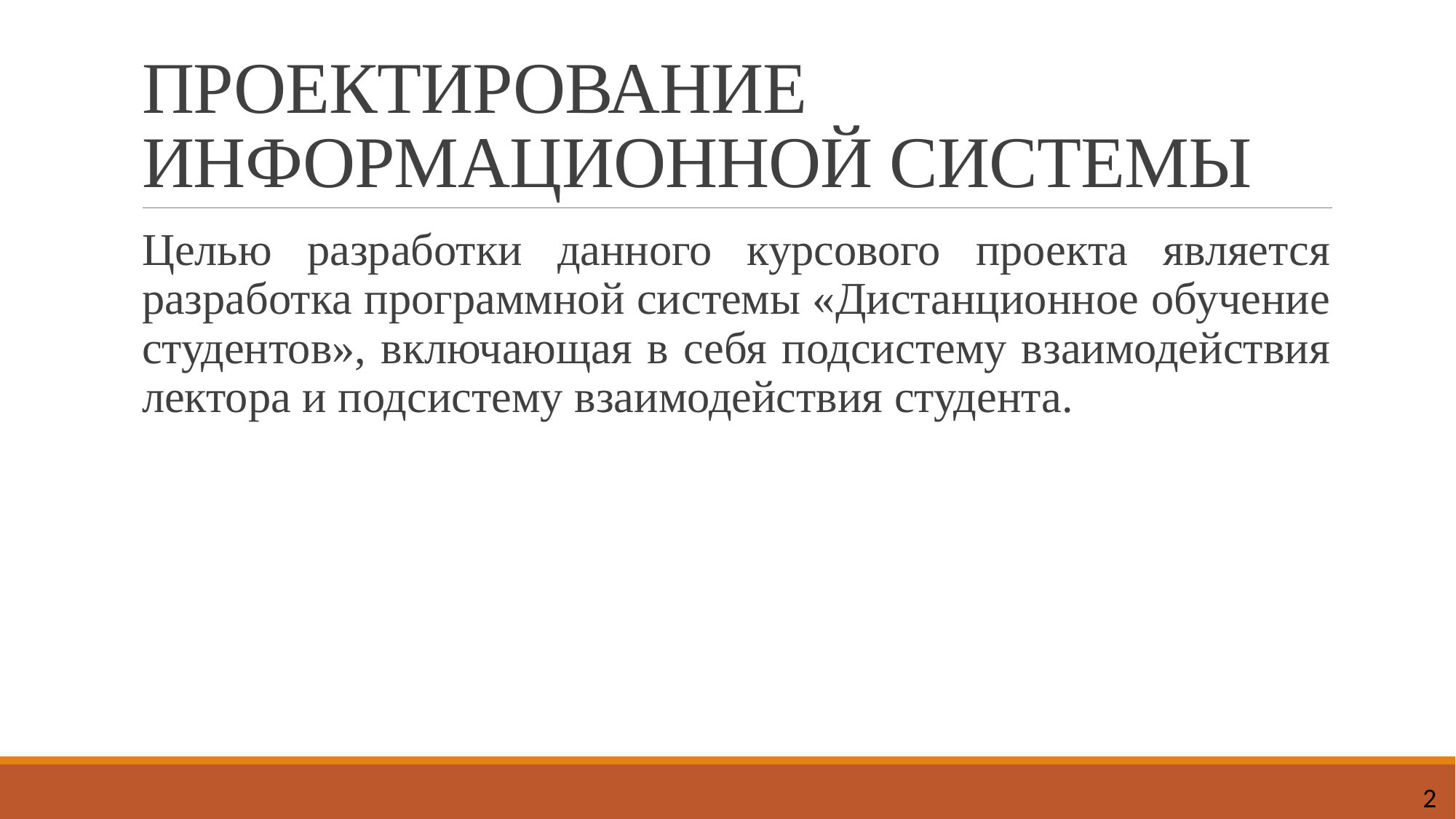

# ПРОЕКТИРОВАНИЕ ИНФОРМАЦИОННОЙ СИСТЕМЫ
Целью разработки данного курсового проекта является разработка программной системы «Дистанционное обучение студентов», включающая в себя подсистему взаимодействия лектора и подсистему взаимодействия студента.

2